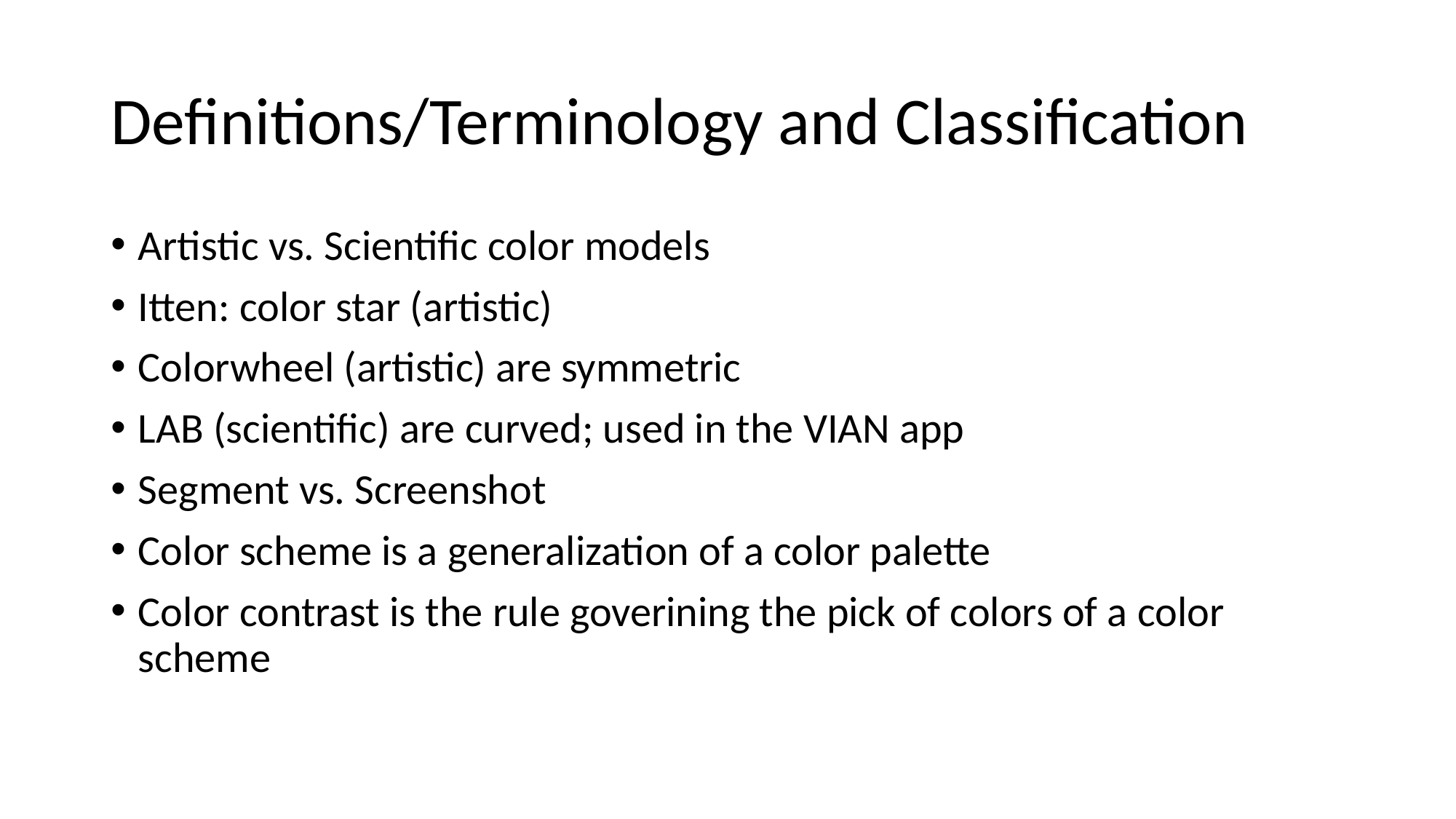

# Definitions/Terminology and Classification
Artistic vs. Scientific color models
Itten: color star (artistic)
Colorwheel (artistic) are symmetric
LAB (scientific) are curved; used in the VIAN app
Segment vs. Screenshot
Color scheme is a generalization of a color palette
Color contrast is the rule goverining the pick of colors of a color scheme